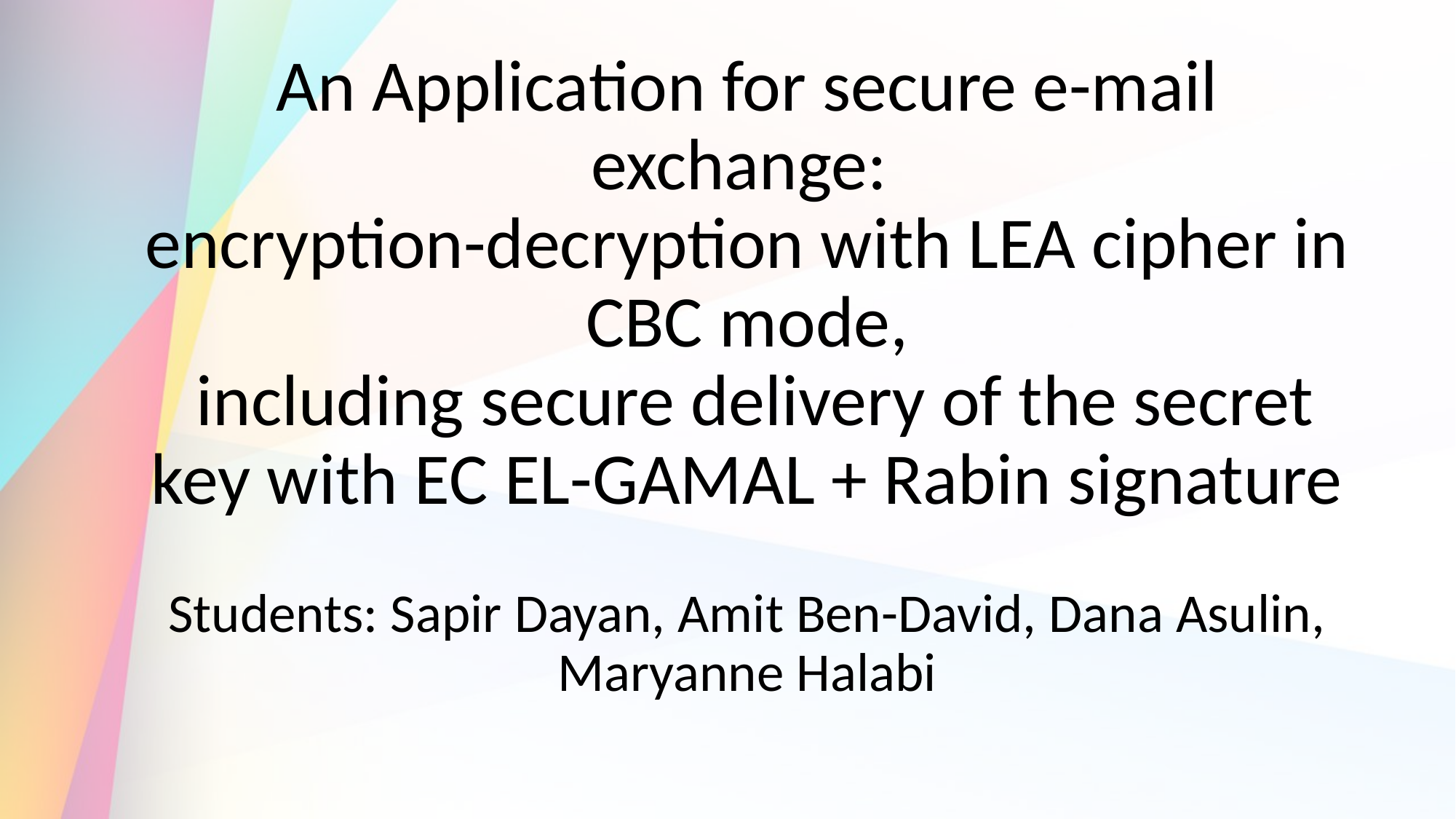

# An Application for secure e-mail exchange: encryption-decryption with LEA cipher in CBC mode, including secure delivery of the secret key with EC EL-GAMAL + Rabin signature Students: Sapir Dayan, Amit Ben-David, Dana Asulin, Maryanne Halabi